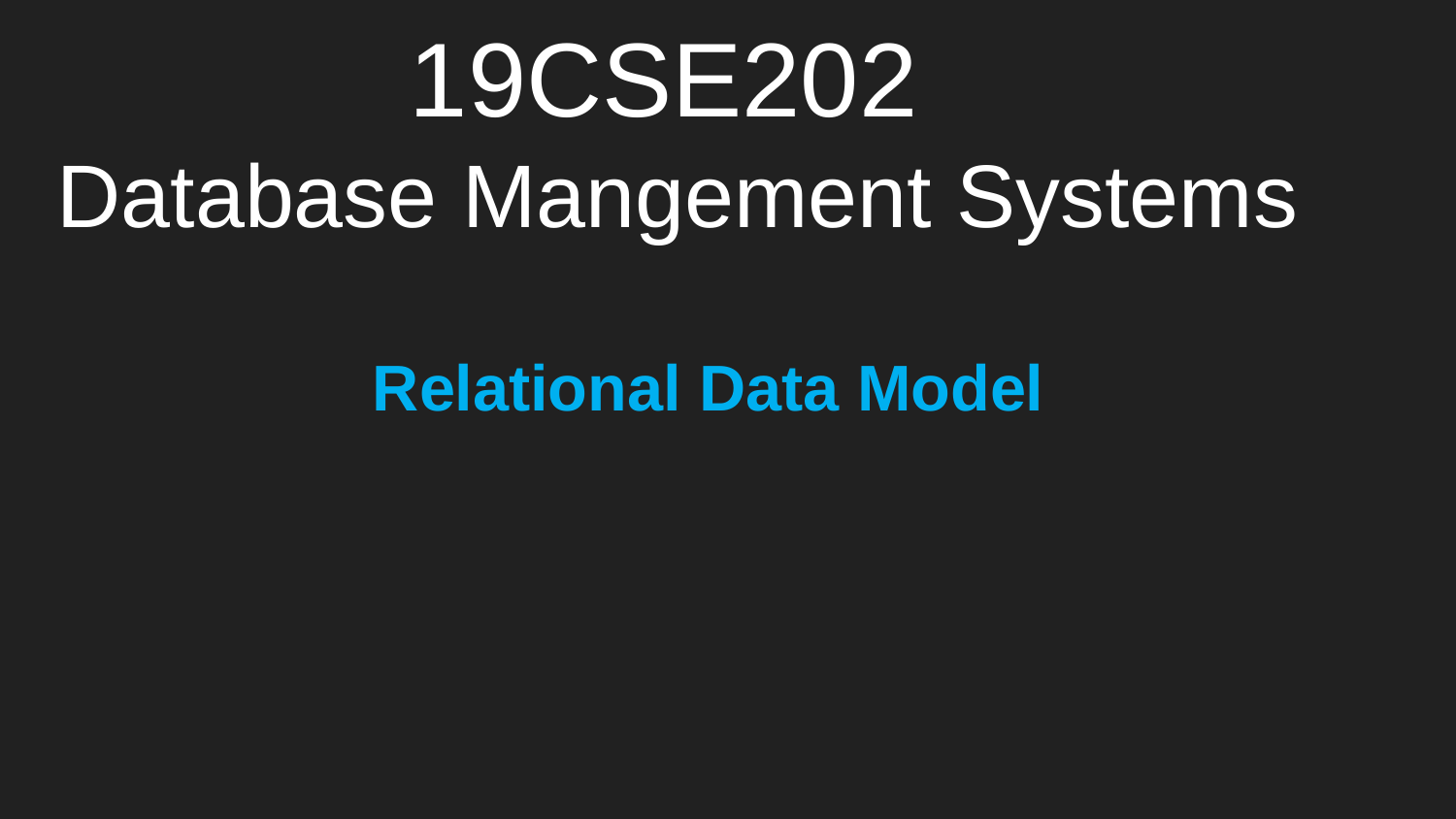

# 19CSE202 Database Mangement Systems
       Relational Data Model